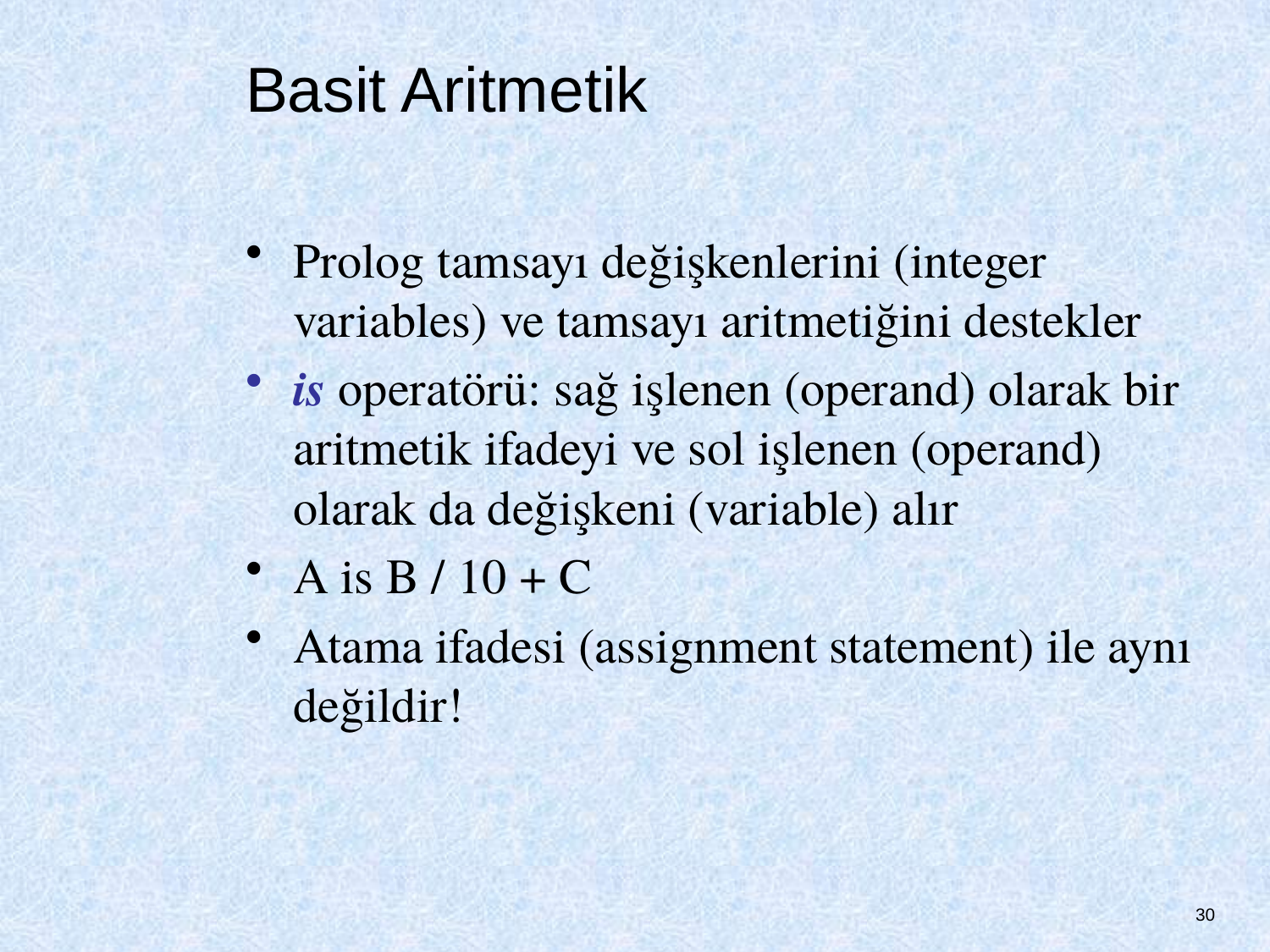

# Basit Aritmetik
Prolog tamsayı değişkenlerini (integer variables) ve tamsayı aritmetiğini destekler
is operatörü: sağ işlenen (operand) olarak bir aritmetik ifadeyi ve sol işlenen (operand) olarak da değişkeni (variable) alır
A is B / 10 + C
Atama ifadesi (assignment statement) ile aynı değildir!
30